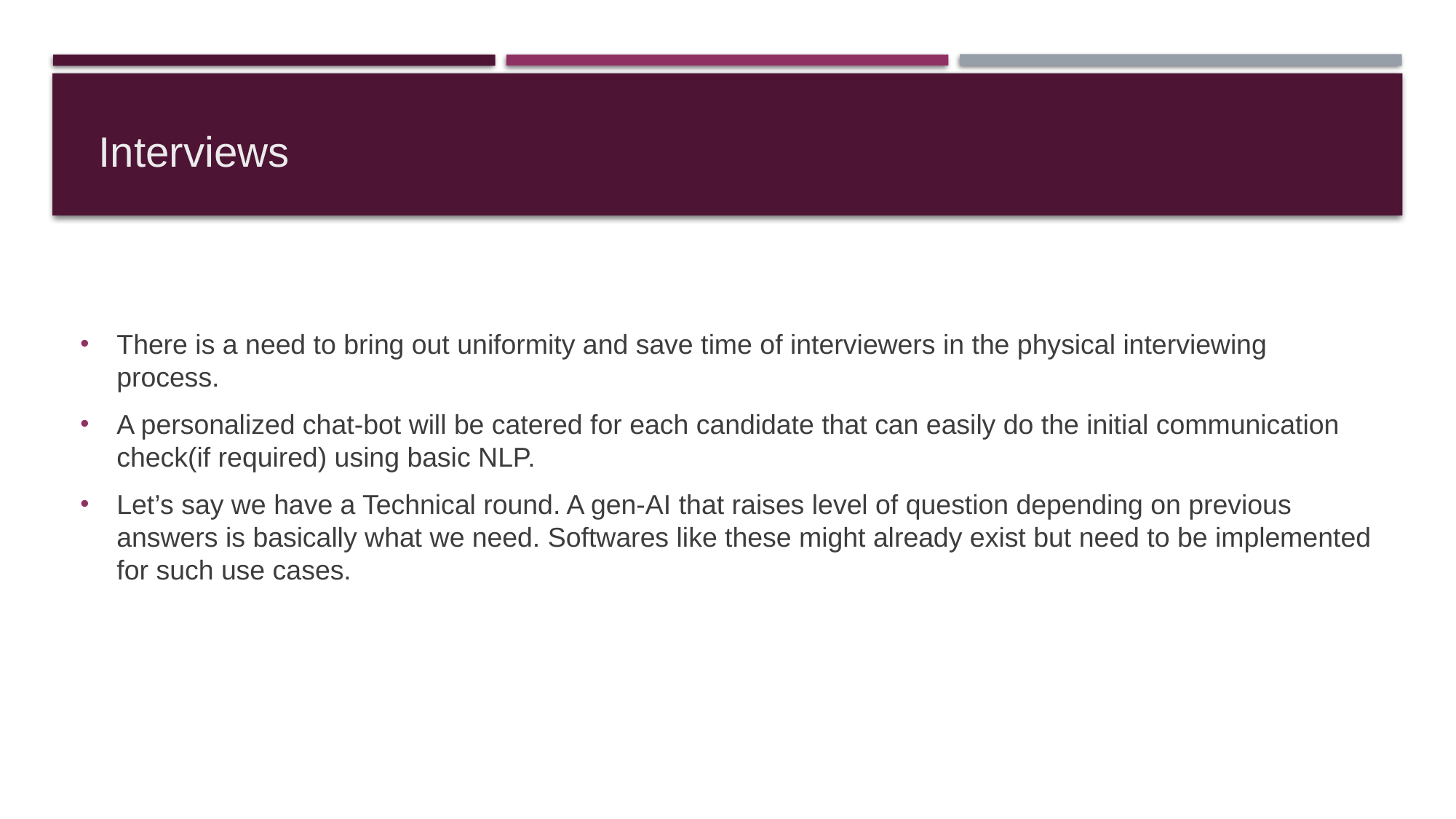

Interviews

There is a need to bring out uniformity and save time of interviewers in the physical interviewing process.
A personalized chat-bot will be catered for each candidate that can easily do the initial communication check(if required) using basic NLP.
Let’s say we have a Technical round. A gen-AI that raises level of question depending on previous answers is basically what we need. Softwares like these might already exist but need to be implemented for such use cases.